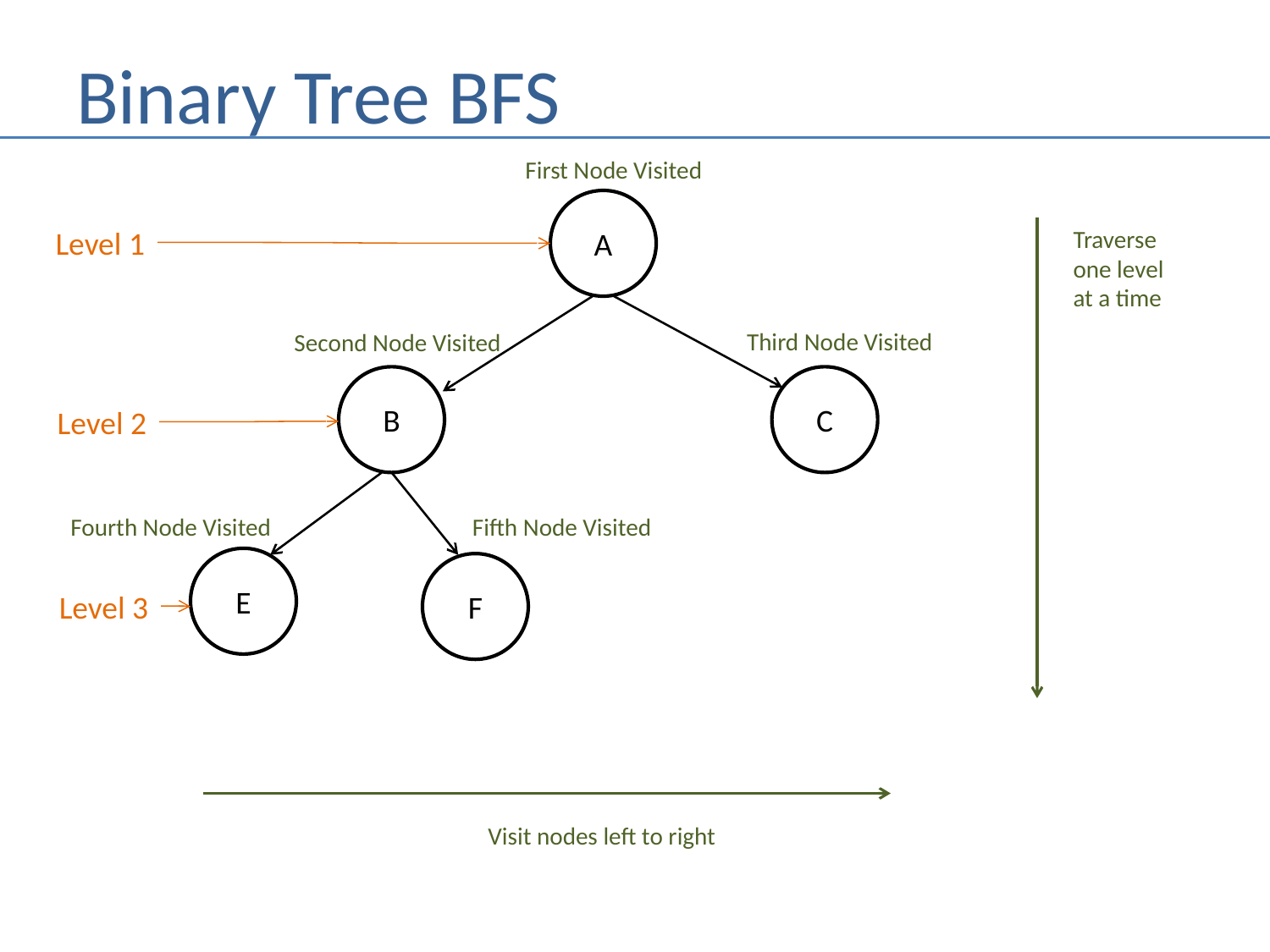

# Binary Tree BFS
First Node Visited
A
Level 1
Traverse
one level
at a time
Third Node Visited
Second Node Visited
B
C
Level 2
Fifth Node Visited
Fourth Node Visited
E
F
Level 3
Visit nodes left to right